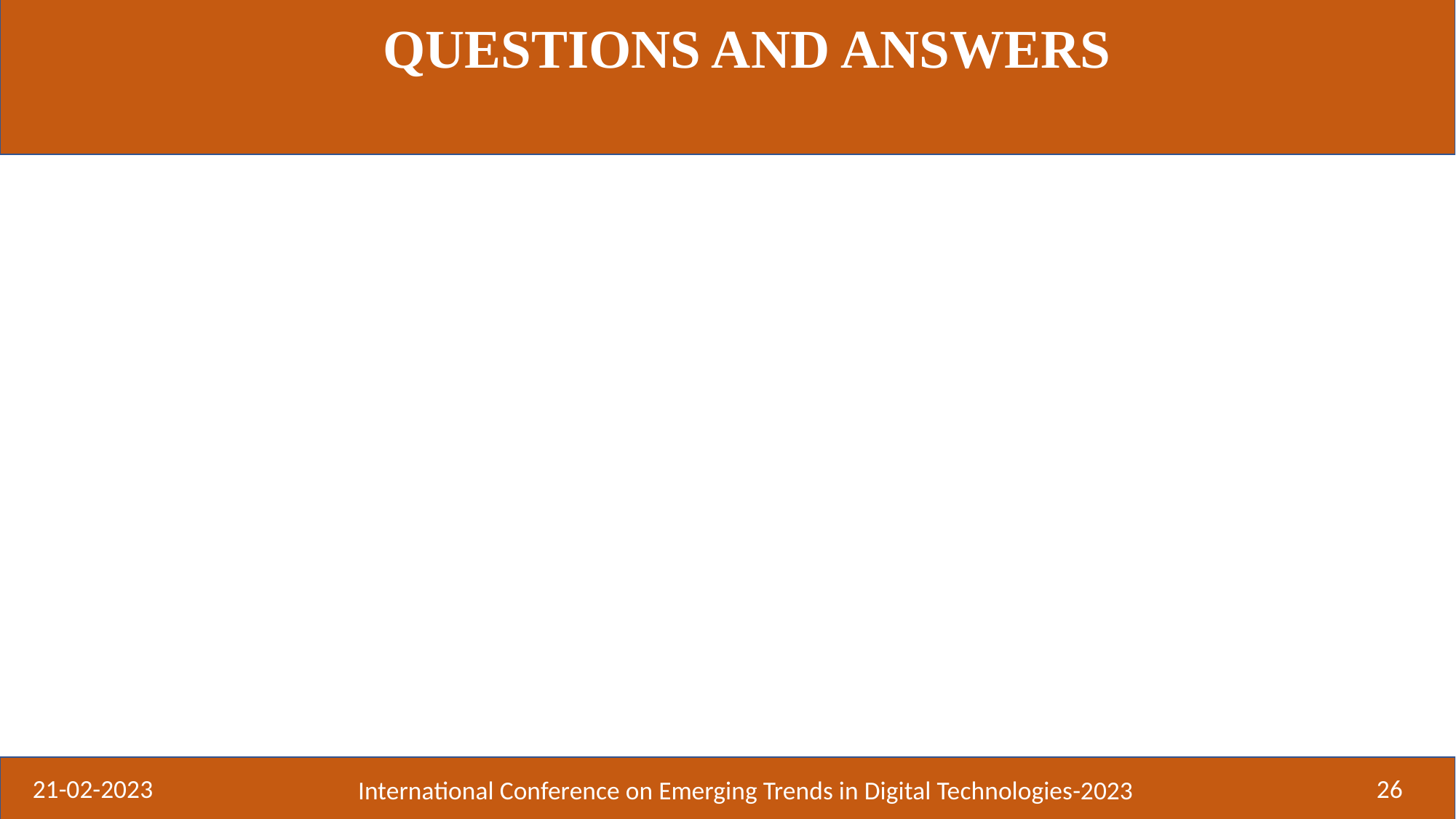

# QUESTIONS AND ANSWERS
21-02-2023
26
International Conference on Emerging Trends in Digital Technologies-2023